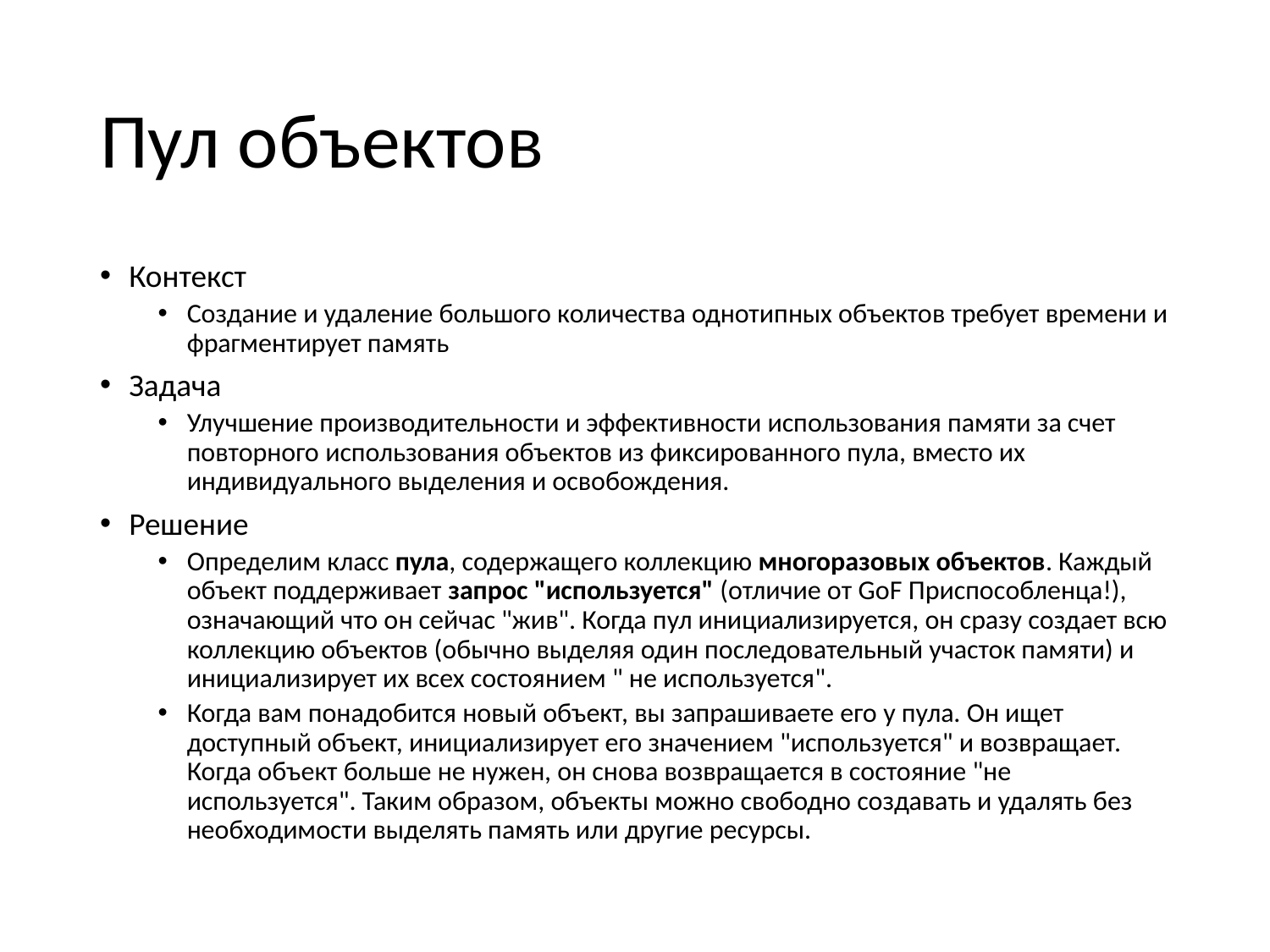

# Пул объектов
Контекст
Создание и удаление большого количества однотипных объектов требует времени и фрагментирует память
Задача
Улучшение производительности и эффективности использования памяти за счет повторного использования объектов из фиксированного пула, вместо их индивидуального выделения и освобождения.
Решение
Определим класс пула, содержащего коллекцию многоразовых объектов. Каждый объект поддерживает запрос "используется" (отличие от GoF Приспособленца!), означающий что он сейчас "жив". Когда пул инициализируется, он сразу создает всю коллекцию объектов (обычно выделяя один последовательный участок памяти) и инициализирует их всех состоянием " не используется".
Когда вам понадобится новый объект, вы запрашиваете его у пула. Он ищет доступный объект, инициализирует его значением "используется" и возвращает. Когда объект больше не нужен, он снова возвращается в состояние "не используется". Таким образом, объекты можно свободно создавать и удалять без необходимости выделять память или другие ресурсы.